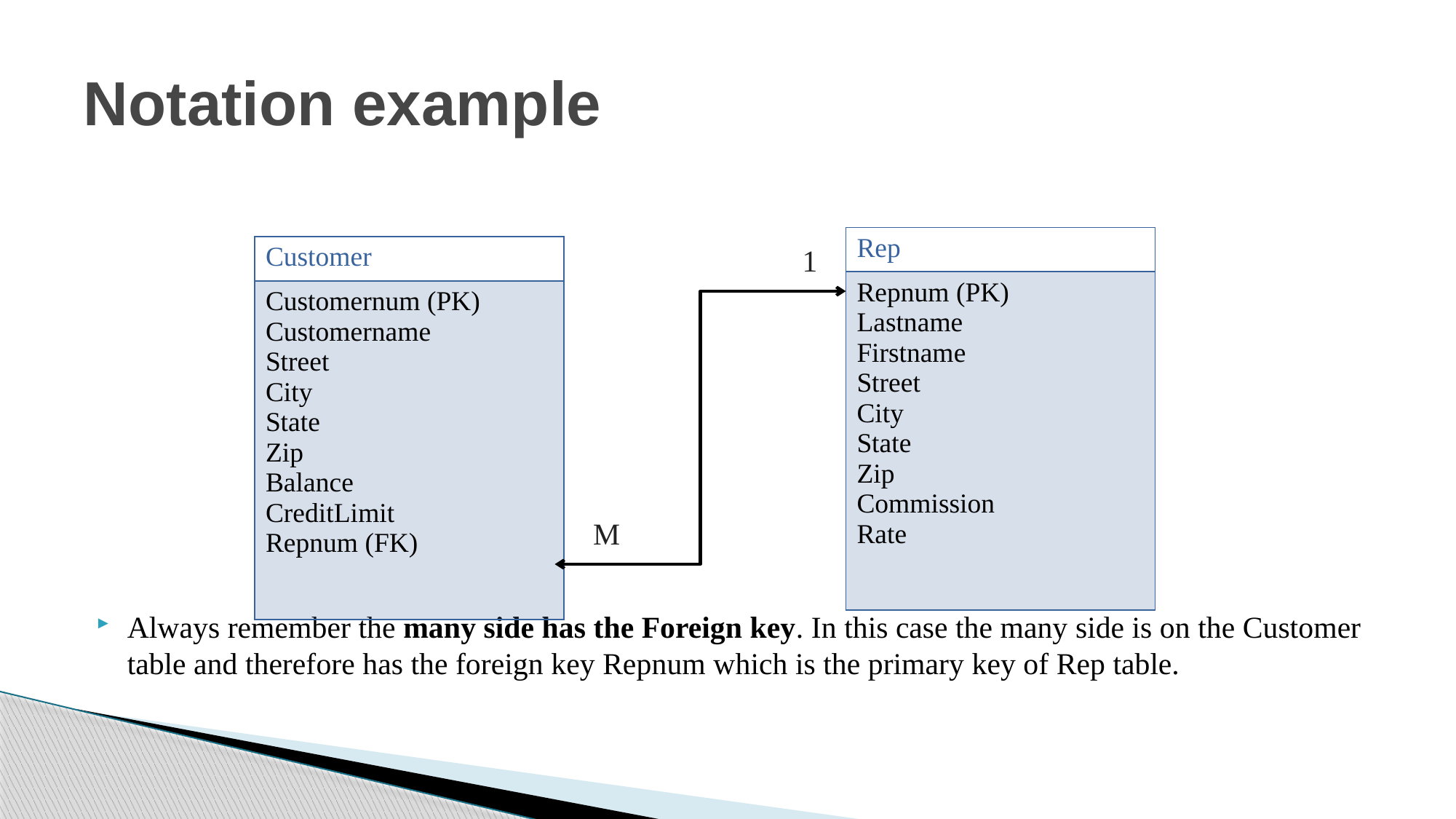

# Notation example

Always remember the many side has the Foreign key. In this case the many side is on the Customer table and therefore has the foreign key Repnum which is the primary key of Rep table.
| Rep |
| --- |
| Repnum (PK) Lastname Firstname Street City State Zip Commission Rate |
| Customer |
| --- |
| Customernum (PK) Customername Street City State Zip Balance CreditLimit Repnum (FK) |
1
M